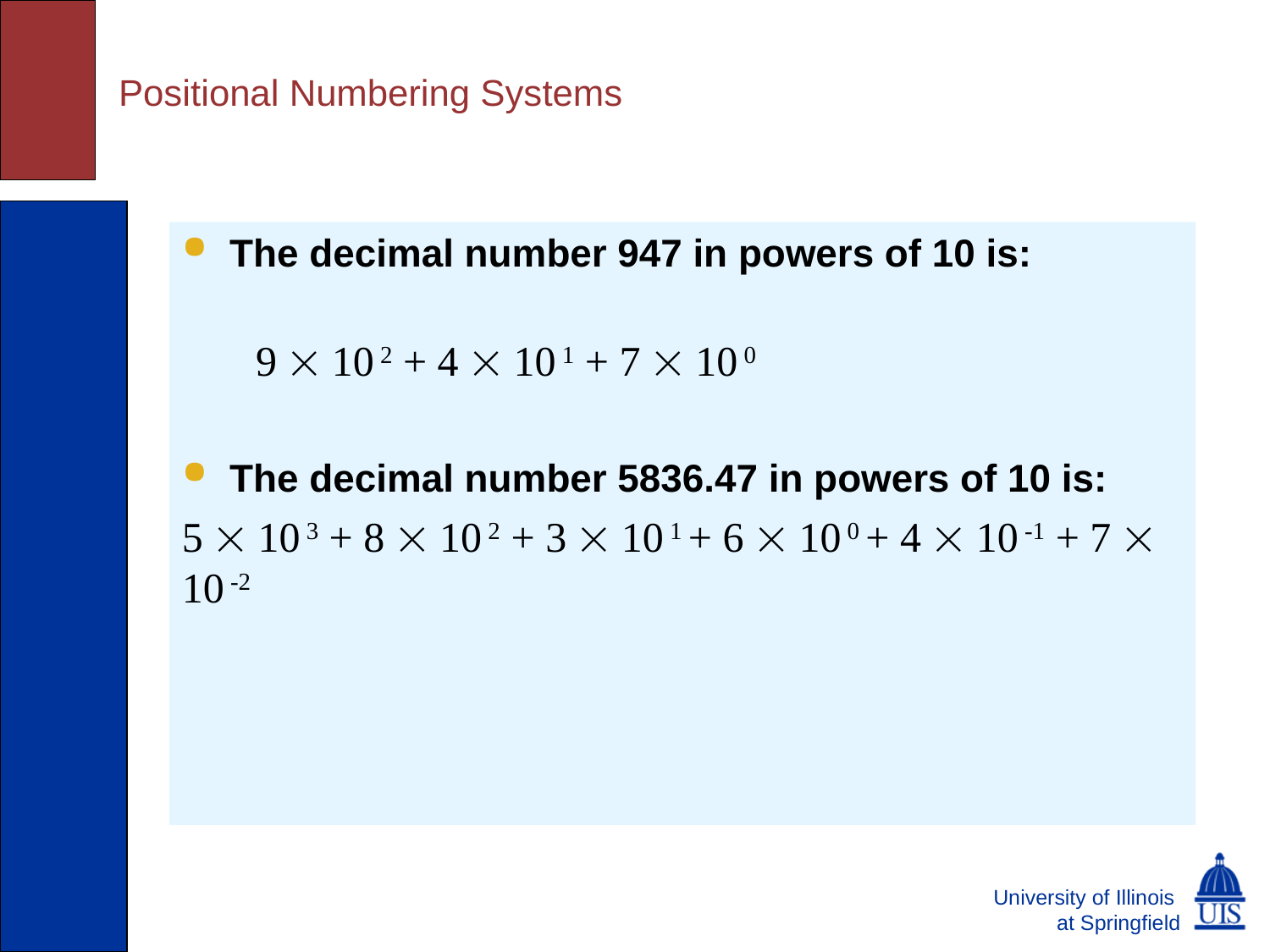

# Positional Numbering Systems
The decimal number 947 in powers of 10 is:

The decimal number 5836.47 in powers of 10 is:

9 × 10 2 + 4 × 10 1 + 7 × 10 0
5 × 10 3 + 8 × 10 2 + 3 × 10 1 + 6 × 10 0 + 4 × 10 -1 + 7 × 10 -2